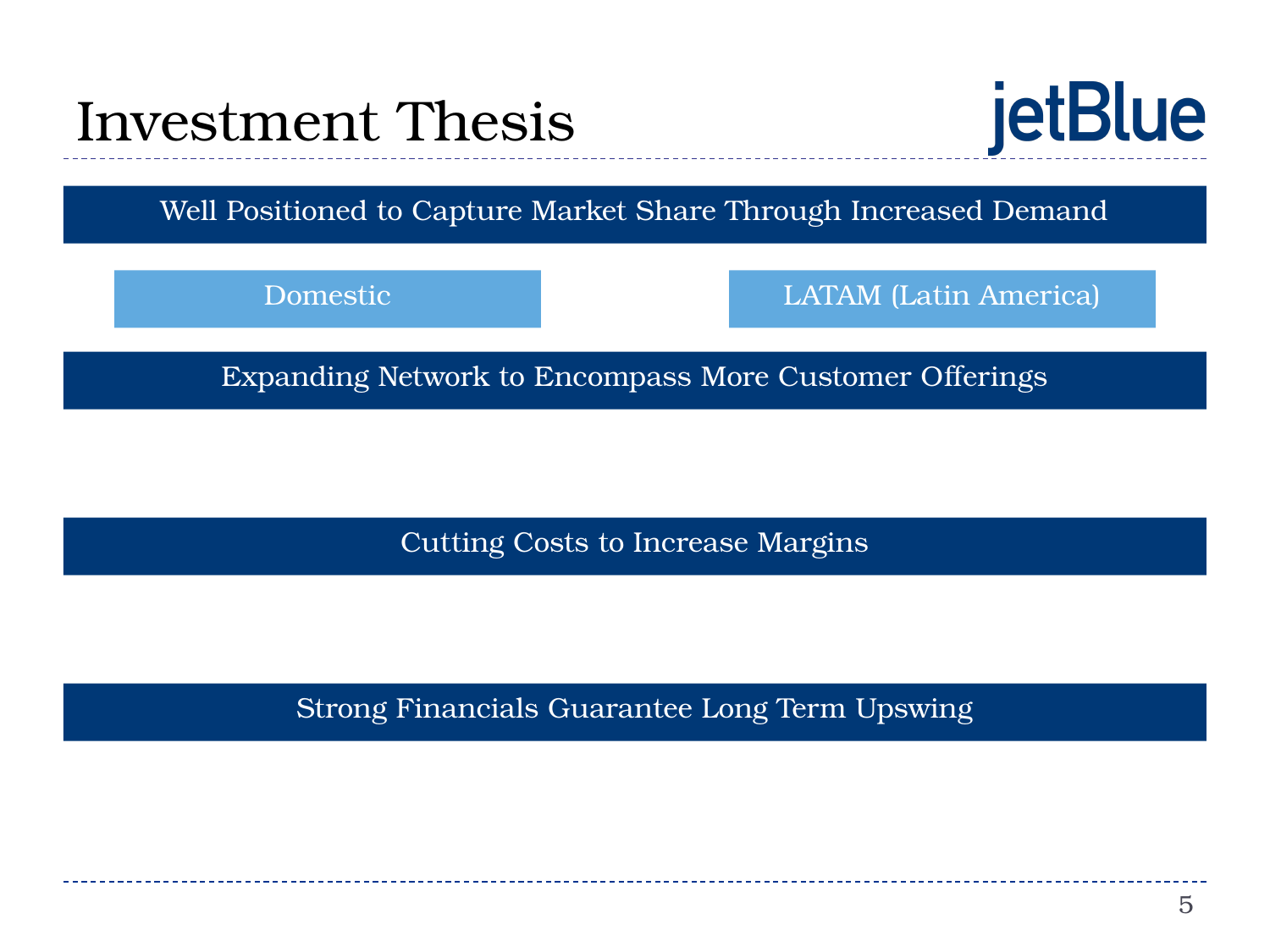

# Investment Thesis
Well Positioned to Capture Market Share Through Increased Demand
Domestic
LATAM (Latin America)
Expanding Network to Encompass More Customer Offerings
Cutting Costs to Increase Margins

### Chart

| Category |
|---|
Strong Financials Guarantee Long Term Upswing
5